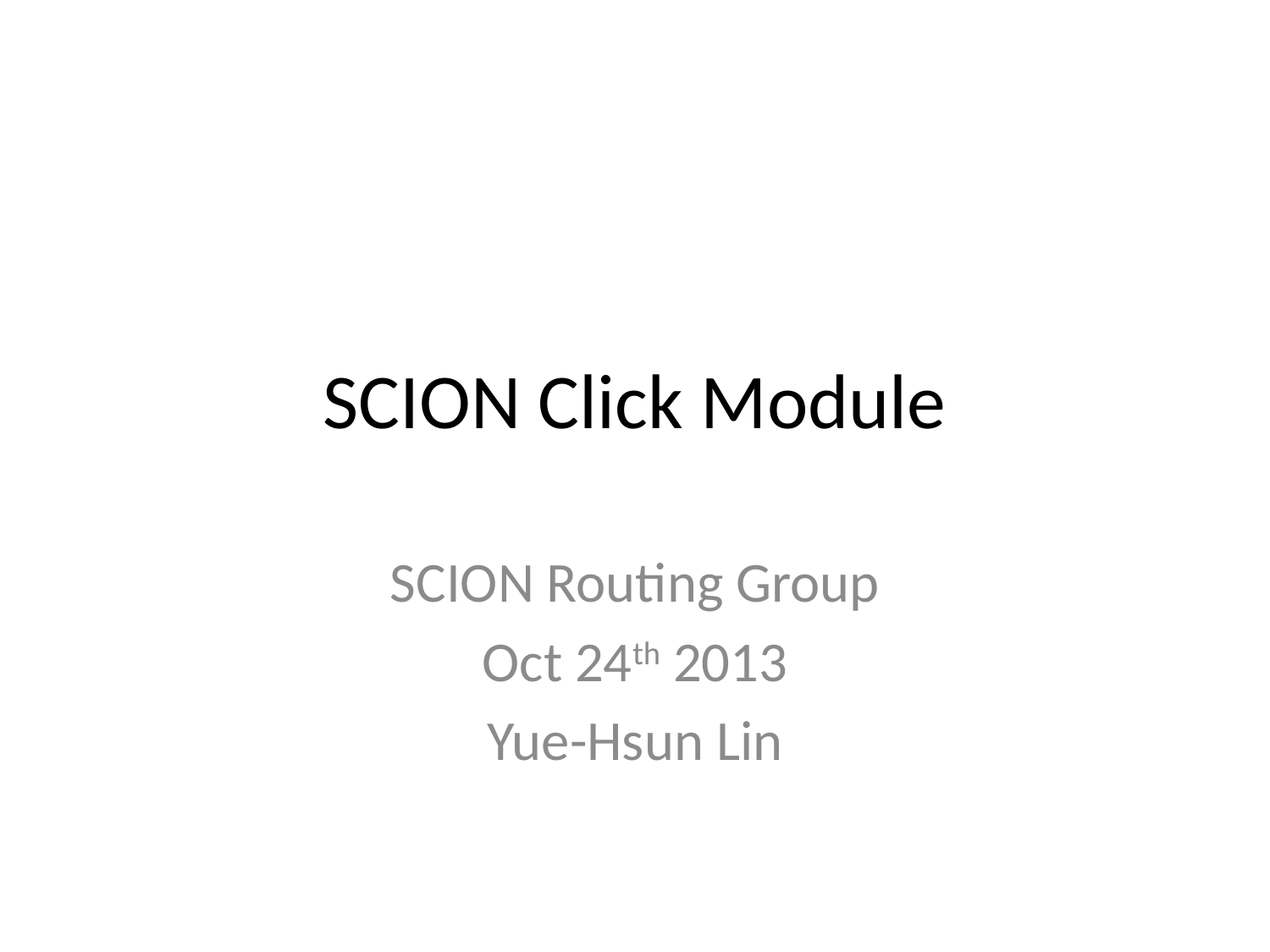

# SCION Click Module
SCION Routing Group
Oct 24th 2013
Yue-Hsun Lin